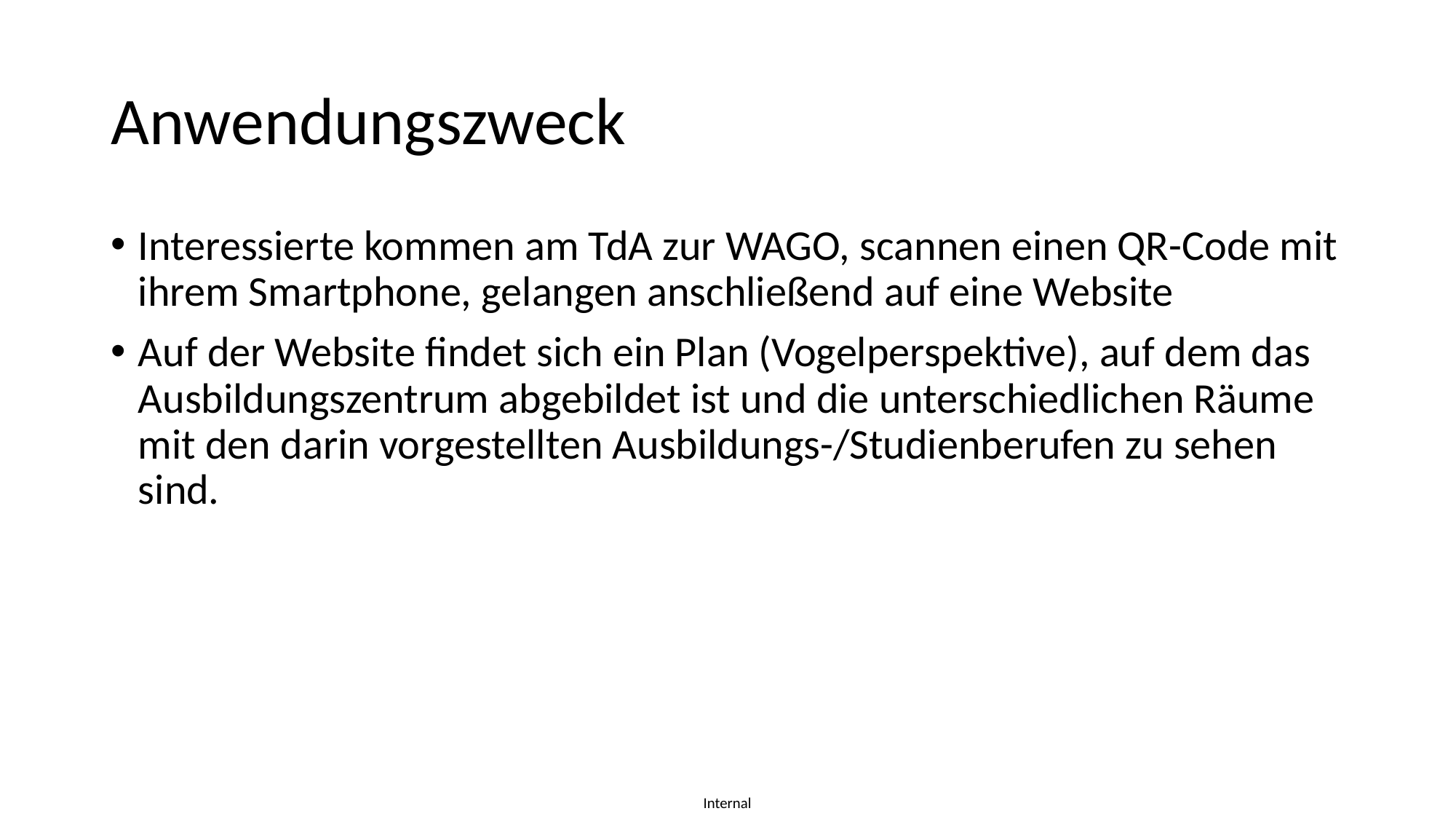

# Anwendungszweck
Interessierte kommen am TdA zur WAGO, scannen einen QR-Code mit ihrem Smartphone, gelangen anschließend auf eine Website
Auf der Website findet sich ein Plan (Vogelperspektive), auf dem das Ausbildungszentrum abgebildet ist und die unterschiedlichen Räume mit den darin vorgestellten Ausbildungs-/Studienberufen zu sehen sind.